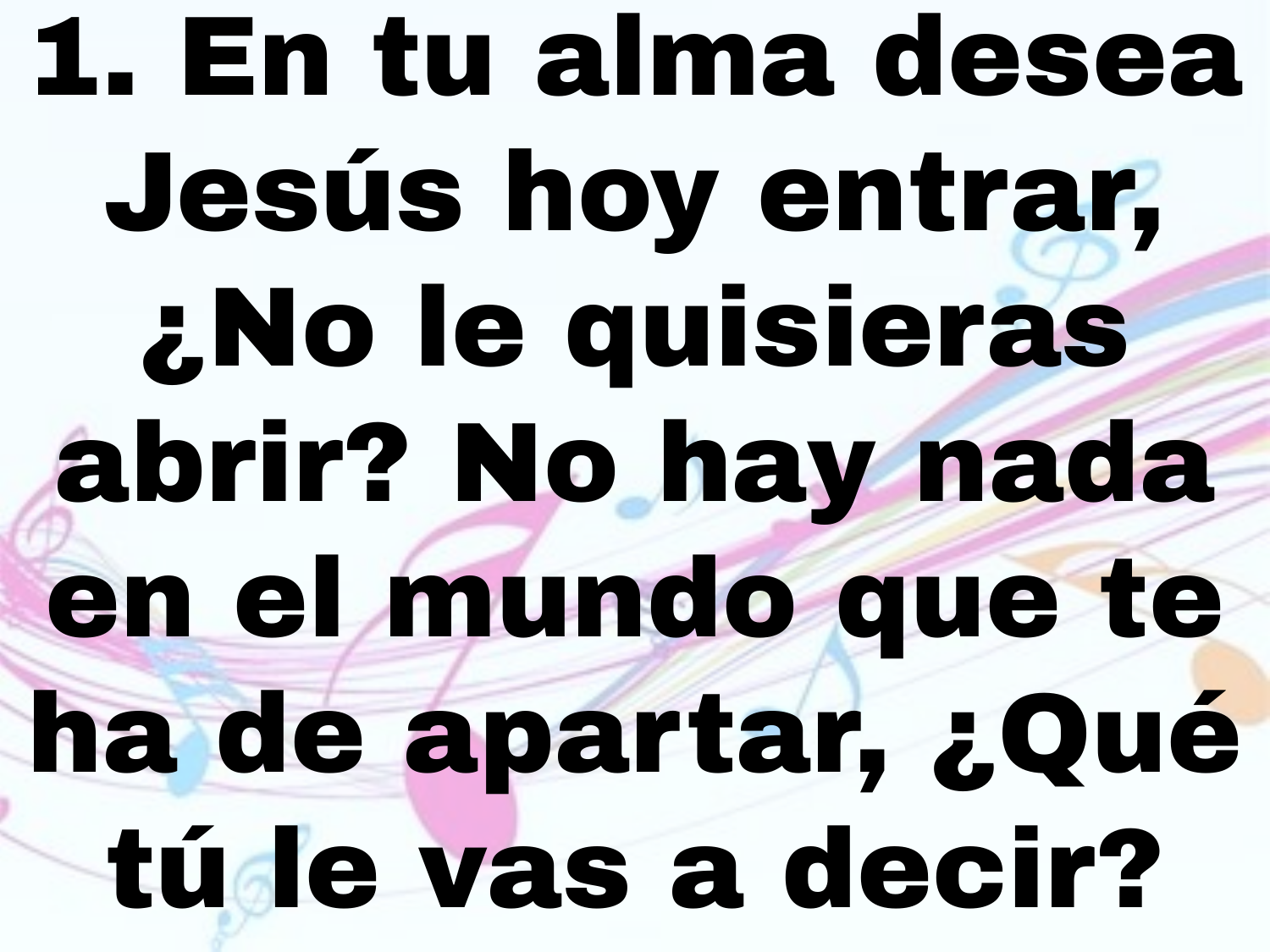

1. En tu alma desea Jesús hoy entrar, ¿No le quisieras abrir? No hay nada en el mundo que te ha de apartar, ¿Qué tú le vas a decir?